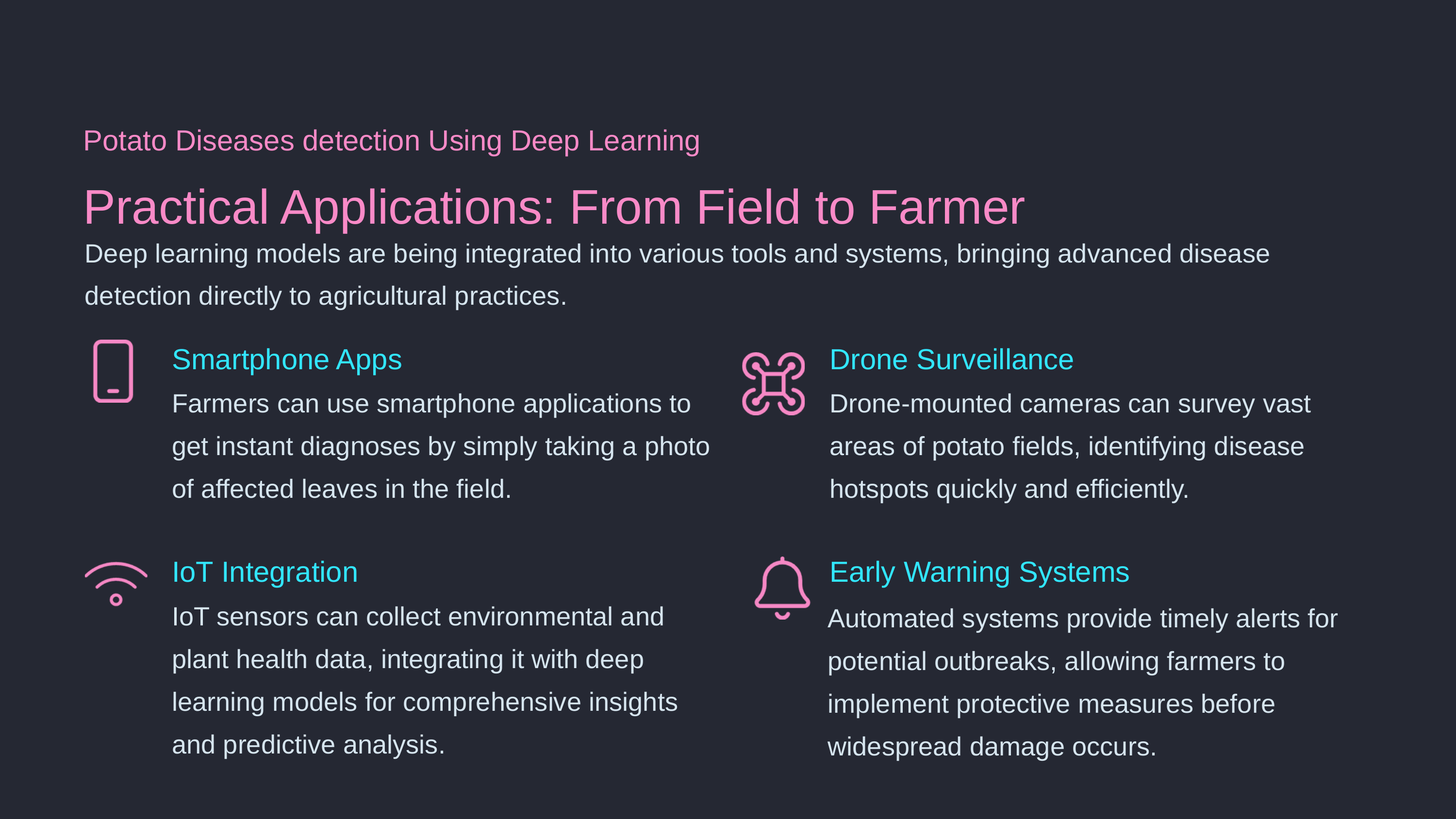

Potato Diseases detection Using Deep Learning
Practical Applications: From Field to Farmer
Deep learning models are being integrated into various tools and systems, bringing advanced disease detection directly to agricultural practices.
Smartphone Apps
Drone Surveillance

Farmers can use smartphone applications to get instant diagnoses by simply taking a photo of affected leaves in the field.
Drone-mounted cameras can survey vast areas of potato fields, identifying disease hotspots quickly and efficiently.
IoT Integration
Early Warning Systems

IoT sensors can collect environmental and plant health data, integrating it with deep learning models for comprehensive insights and predictive analysis.
Automated systems provide timely alerts for potential outbreaks, allowing farmers to implement protective measures before widespread damage occurs.